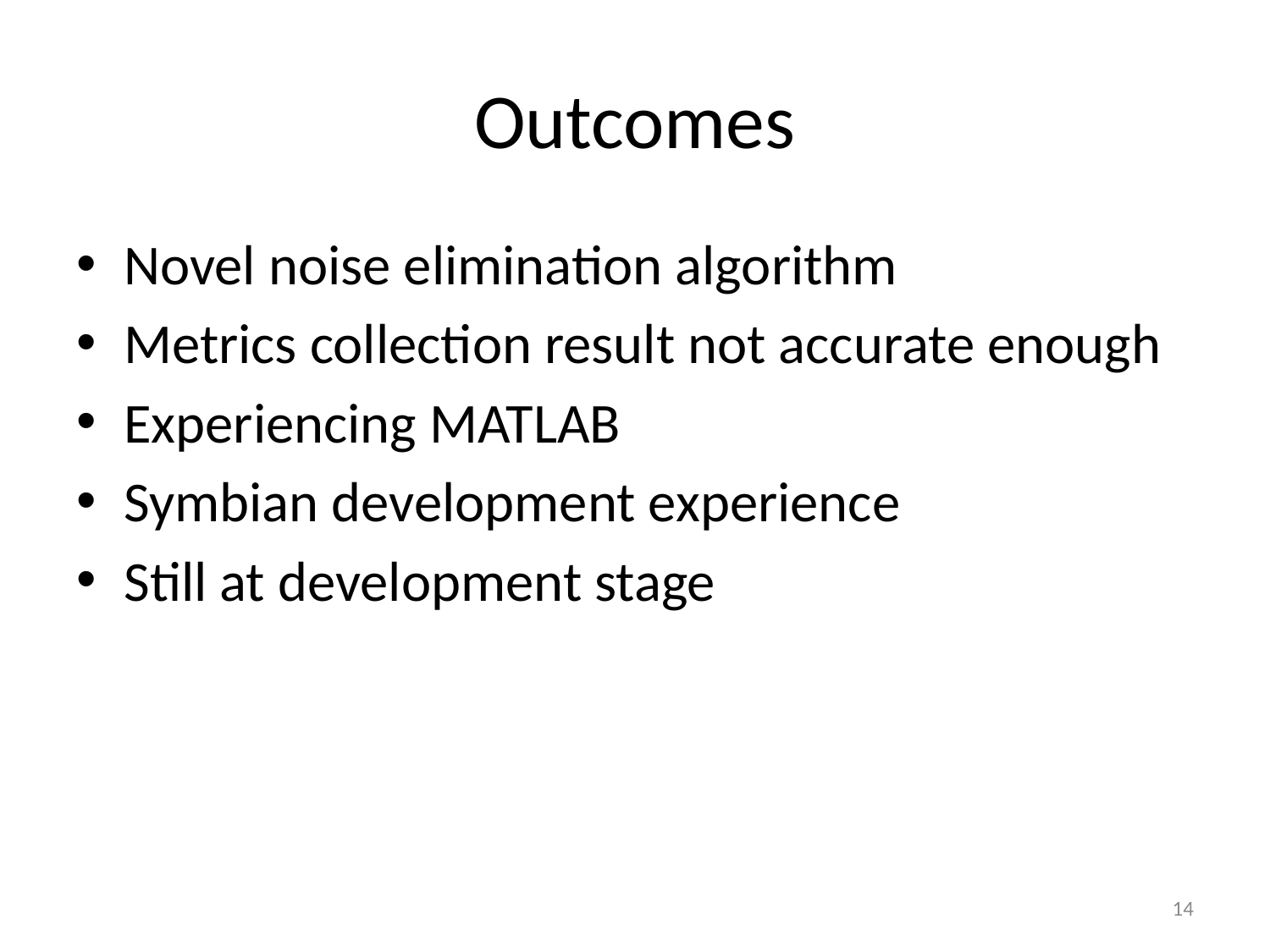

# Outcomes
Novel noise elimination algorithm
Metrics collection result not accurate enough
Experiencing MATLAB
Symbian development experience
Still at development stage
14